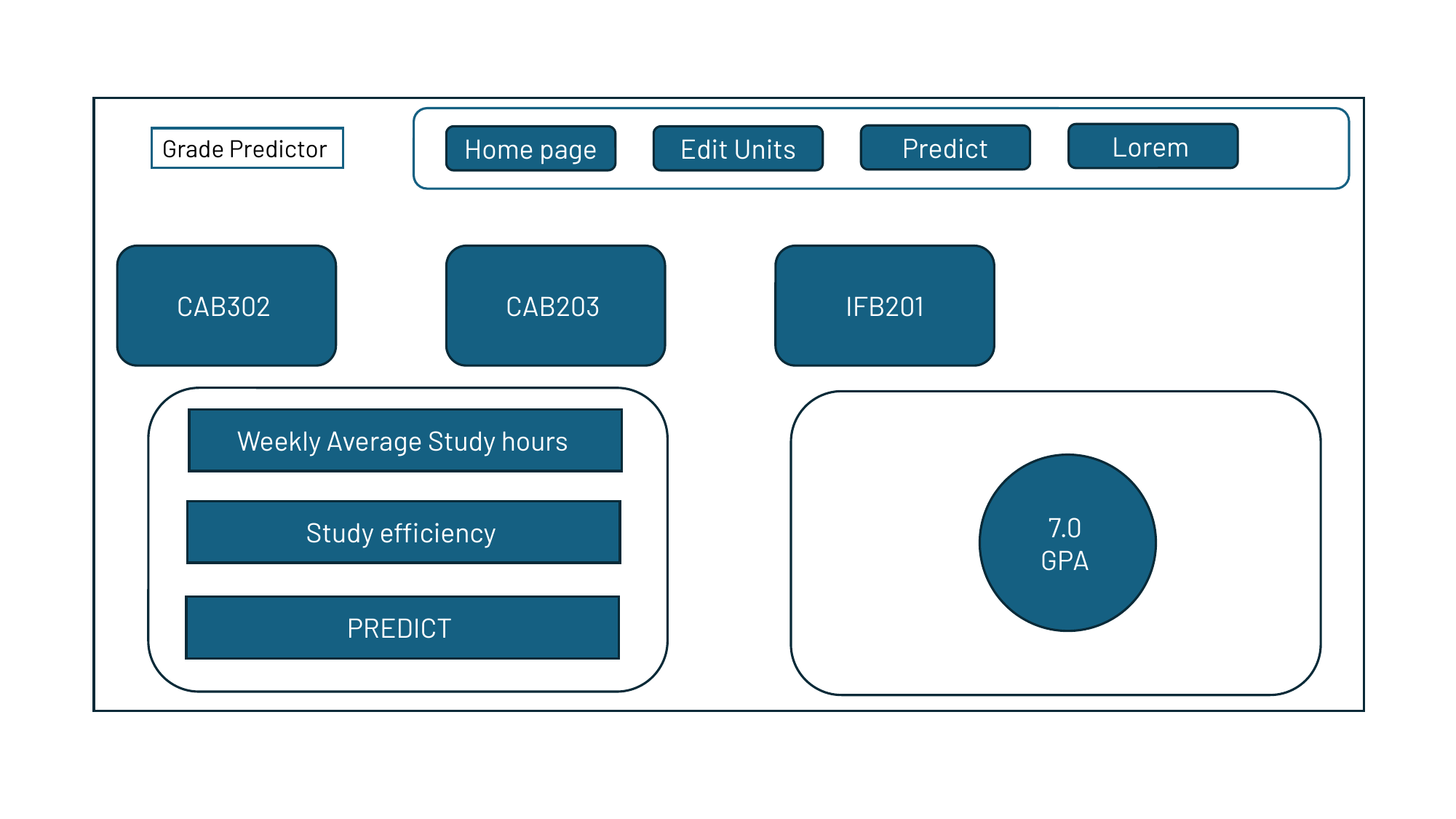

Lorem
Predict
Home page
Edit Units
Grade Predictor
CAB203
IFB201
CAB302

Weekly Average Study hours
7.0
GPA
Study efficiency
PREDICT